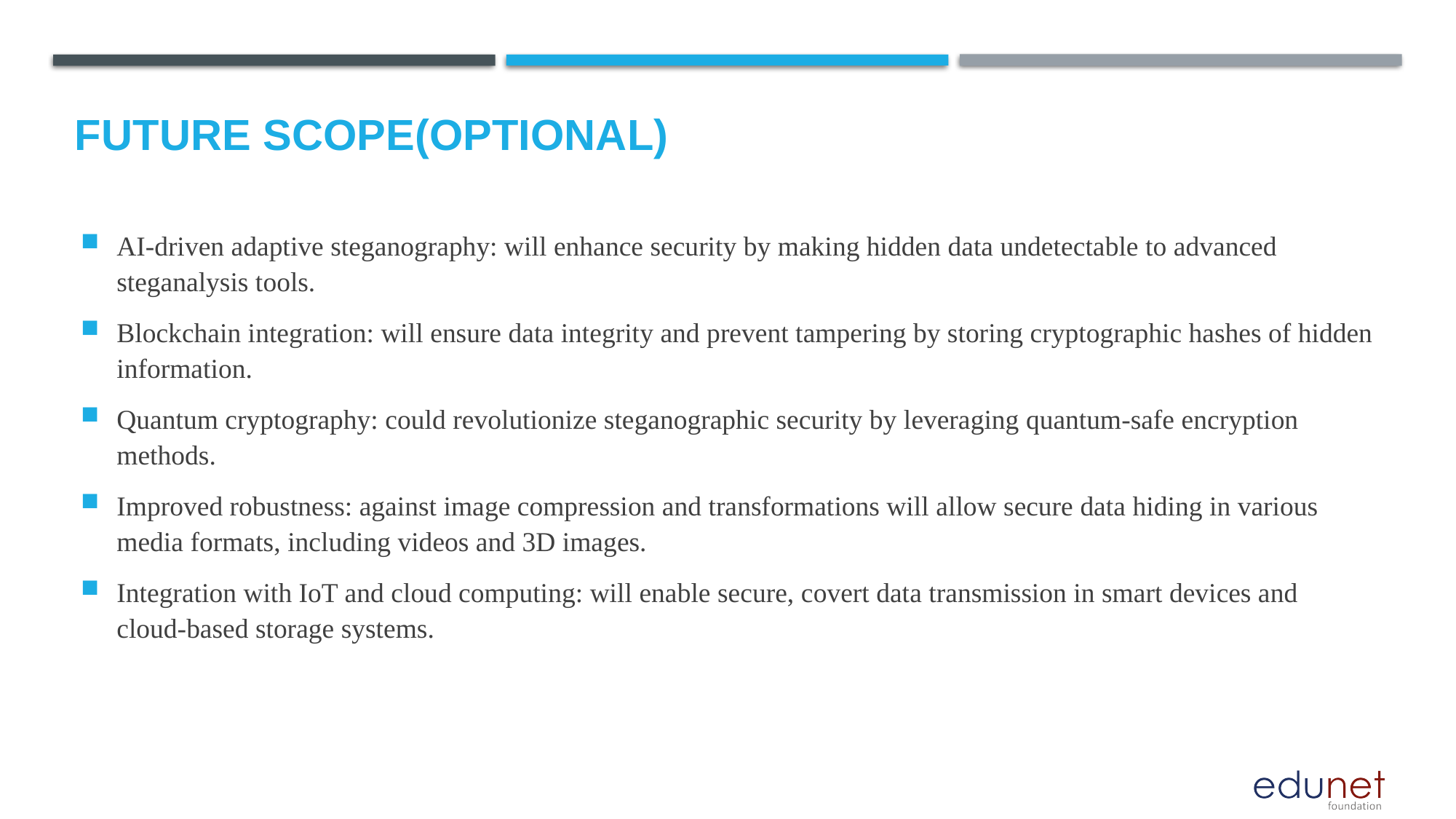

Future scope(optional)
AI-driven adaptive steganography: will enhance security by making hidden data undetectable to advanced steganalysis tools.
Blockchain integration: will ensure data integrity and prevent tampering by storing cryptographic hashes of hidden information.
Quantum cryptography: could revolutionize steganographic security by leveraging quantum-safe encryption methods.
Improved robustness: against image compression and transformations will allow secure data hiding in various media formats, including videos and 3D images.
Integration with IoT and cloud computing: will enable secure, covert data transmission in smart devices and cloud-based storage systems.